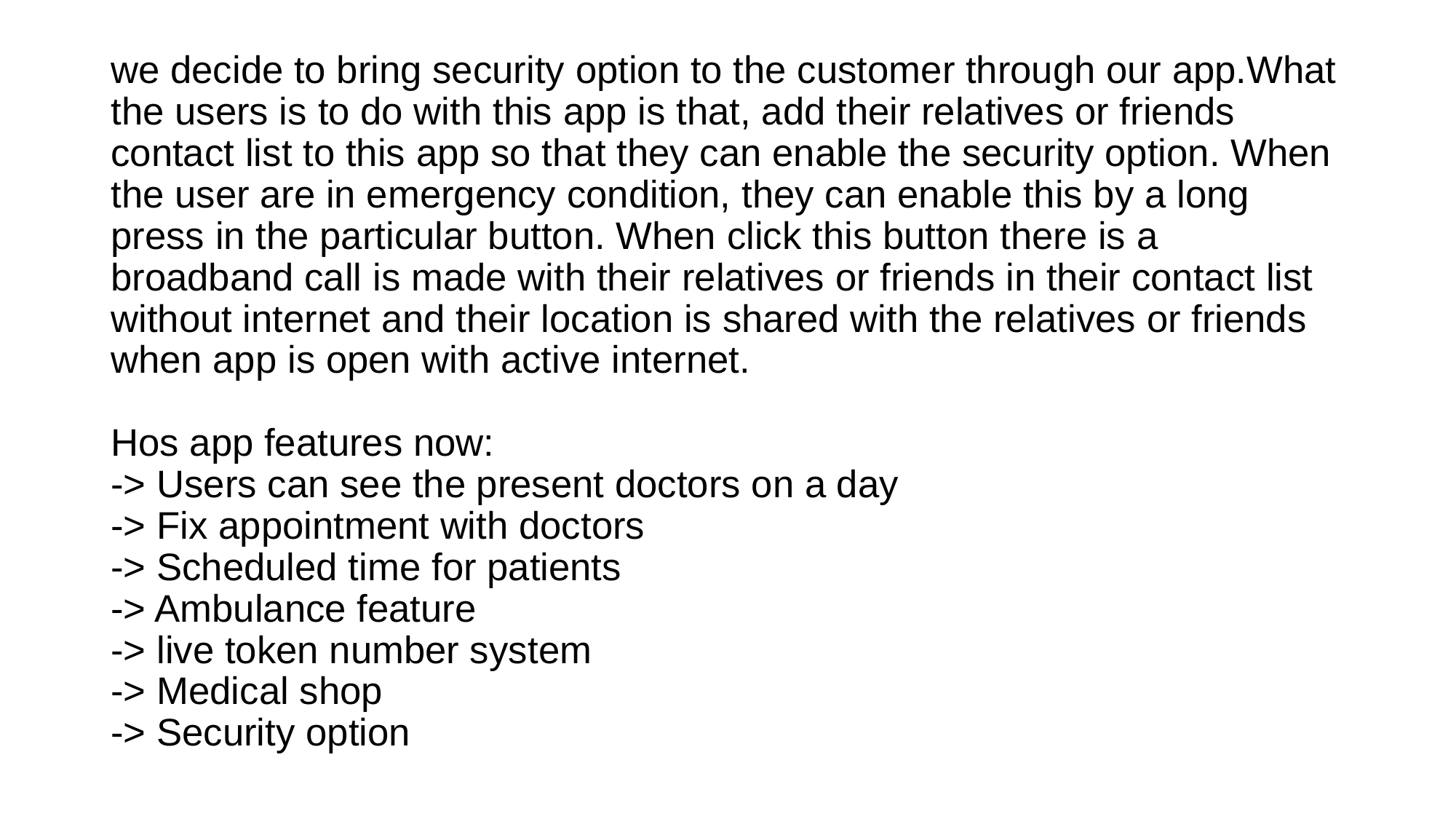

# we decide to bring security option to the customer through our app.What the users is to do with this app is that, add their relatives or friends contact list to this app so that they can enable the security option. When the user are in emergency condition, they can enable this by a long press in the particular button. When click this button there is a broadband call is made with their relatives or friends in their contact list without internet and their location is shared with the relatives or friends when app is open with active internet.   Hos app features now: -> Users can see the present doctors on a day -> Fix appointment with doctors -> Scheduled time for patients -> Ambulance feature -> live token number system -> Medical shop -> Security option